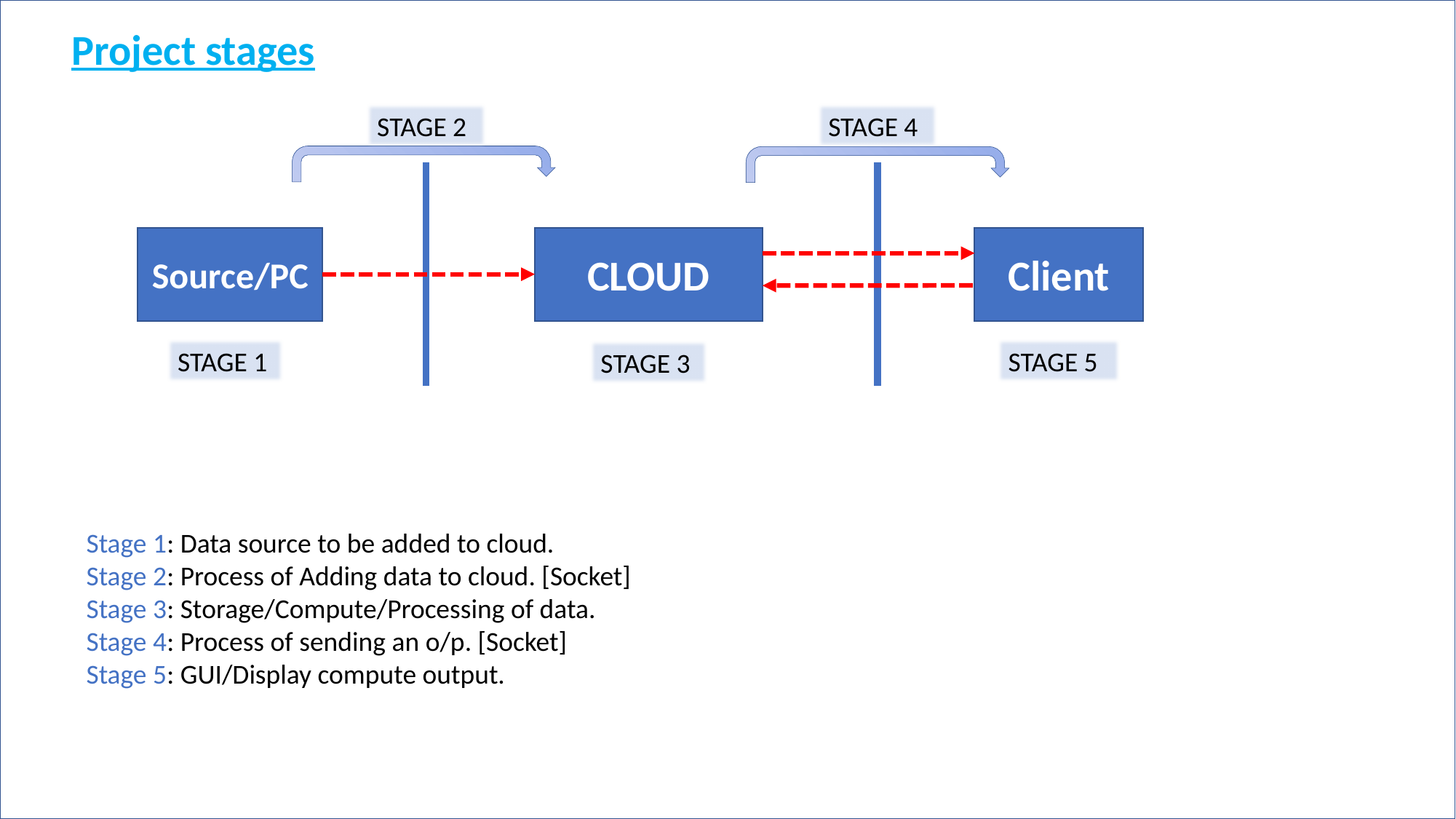

Project stages
STAGE 2
STAGE 4

Source/PC
CLOUD
Client
STAGE 1
STAGE 5
STAGE 3
Stage 1: Data source to be added to cloud.
Stage 2: Process of Adding data to cloud. [Socket]
Stage 3: Storage/Compute/Processing of data.
Stage 4: Process of sending an o/p. [Socket]
Stage 5: GUI/Display compute output.